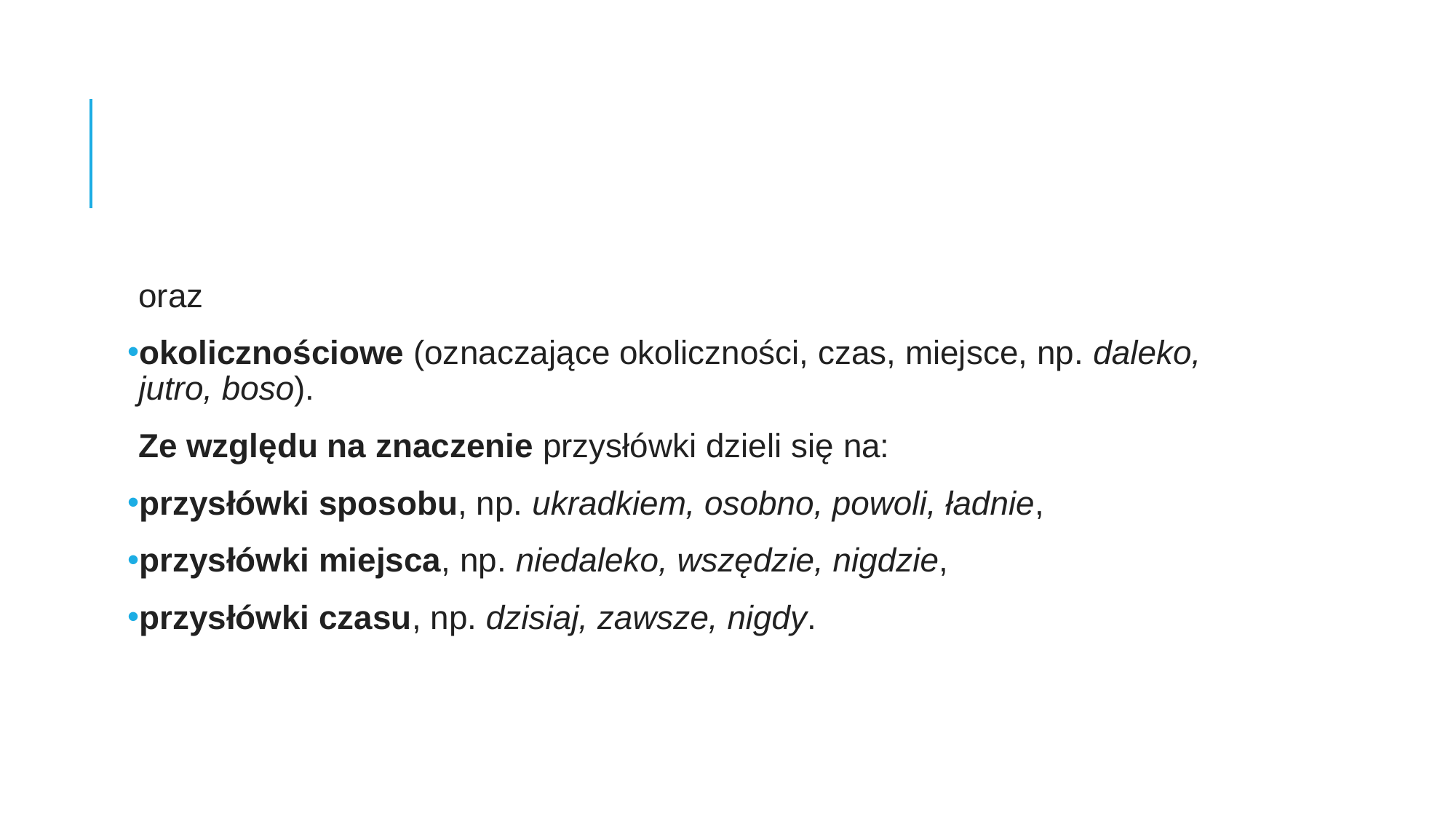

oraz
okolicznościowe (oznaczające okoliczności, czas, miejsce, np. daleko, jutro, boso).
Ze względu na znaczenie przysłówki dzieli się na:
przysłówki sposobu, np. ukradkiem, osobno, powoli, ładnie,
przysłówki miejsca, np. niedaleko, wszędzie, nigdzie,
przysłówki czasu, np. dzisiaj, zawsze, nigdy.